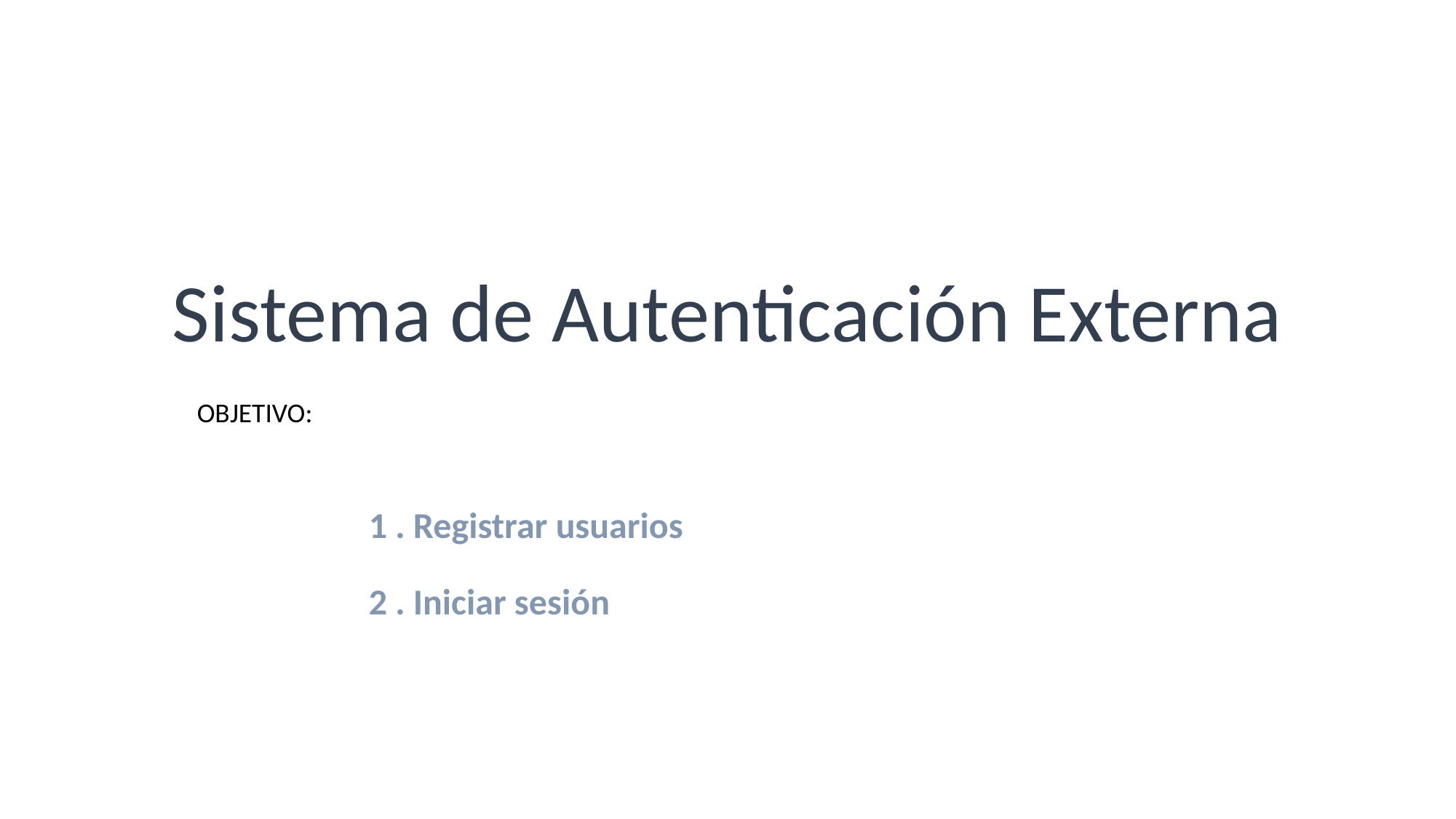

Sistema de Autenticación Externa
OBJETIVO:
1 . Registrar usuarios
2 . Iniciar sesión